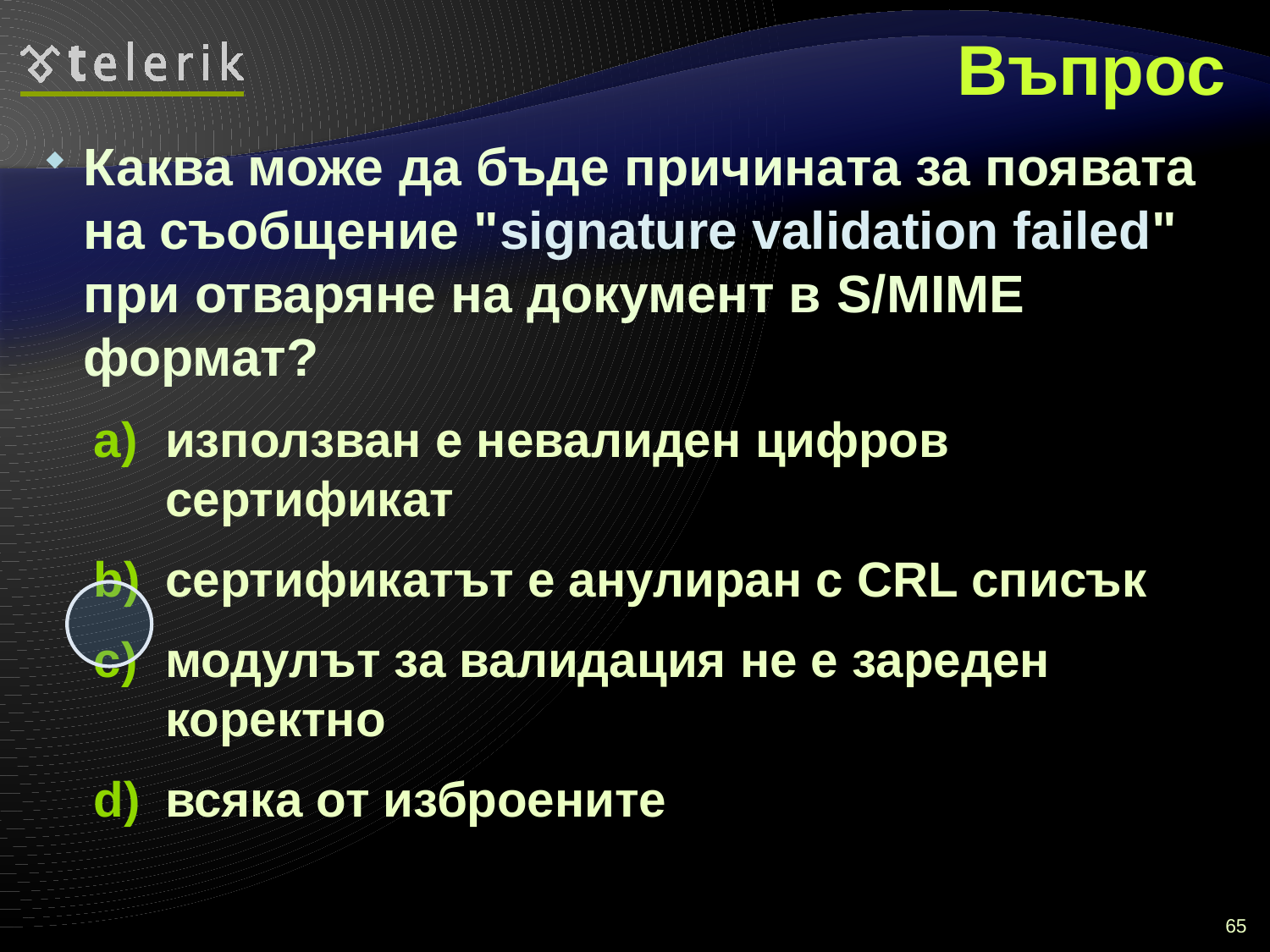

# Въпрос
Каква може да бъде причината за появата на съобщение "signature validation failed" при отваряне на документ в S/MIME формат?
използван е невалиден цифров сертификат
сертификатът е анулиран с CRL списък
модулът за валидация не е зареден коректно
всяка от изброените

65